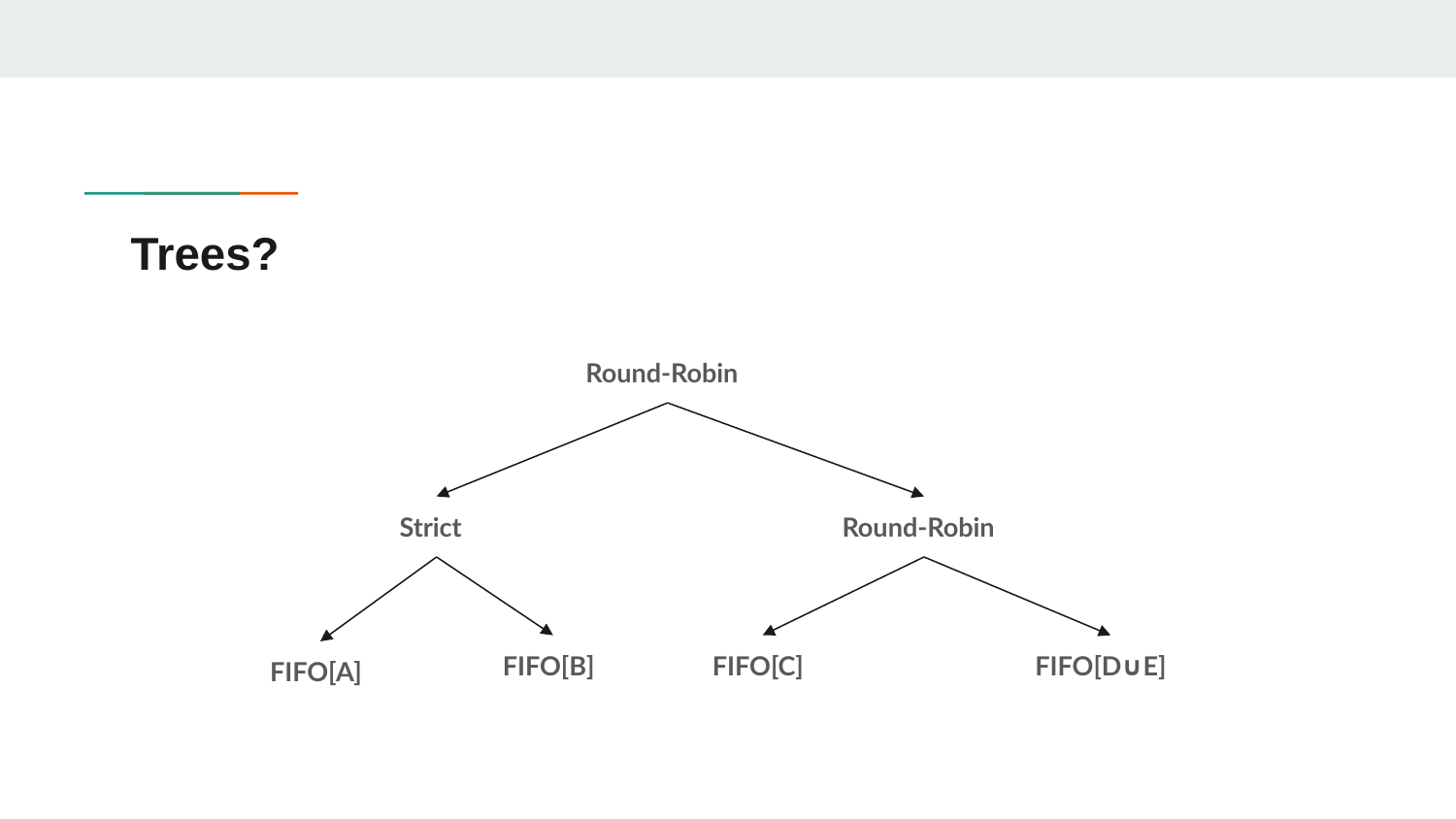

# Trees?
Round-Robin
Strict
Round-Robin
FIFO[B]
FIFO[C]
FIFO[D∪E]
FIFO[A]